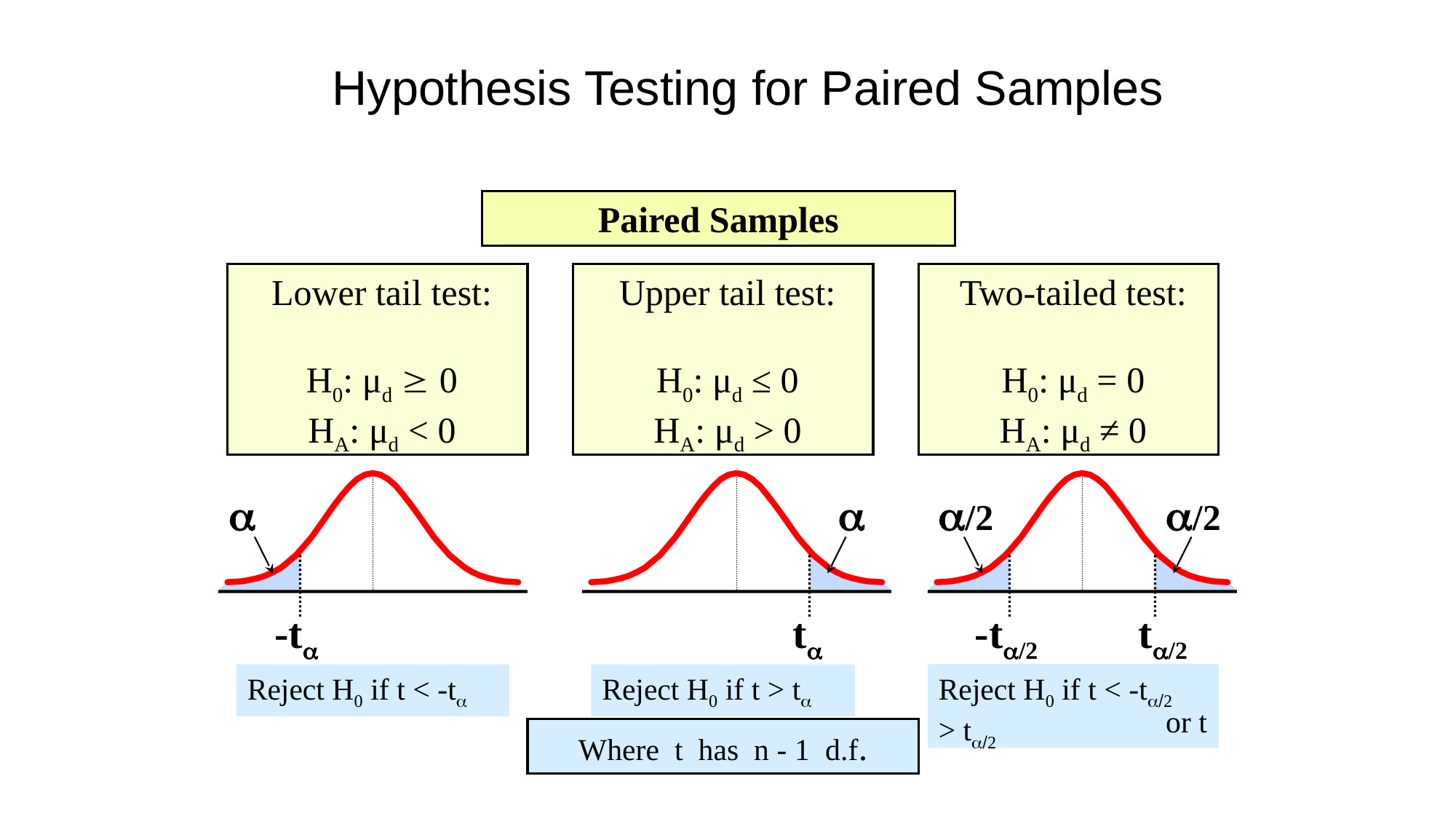

# Hypothesis Testing for Paired Samples

Paired Samples
Lower tail test:

H0: μd ≥ 0
HA: μd < 0

Upper tail test:

H0: μd ≤ 0
HA: μd > 0

Two-tailed test:

H0: μd = 0
HA: μd ≠ 0

α
α
α/2
α/2

-tα
tα
-tα/2
tα/2
Reject H0 if t < -tα
Reject H0 if t > tα
Reject H0 if t < -tα/2
                          or t > tα/2
Where  t  has  n - 1  d.f.